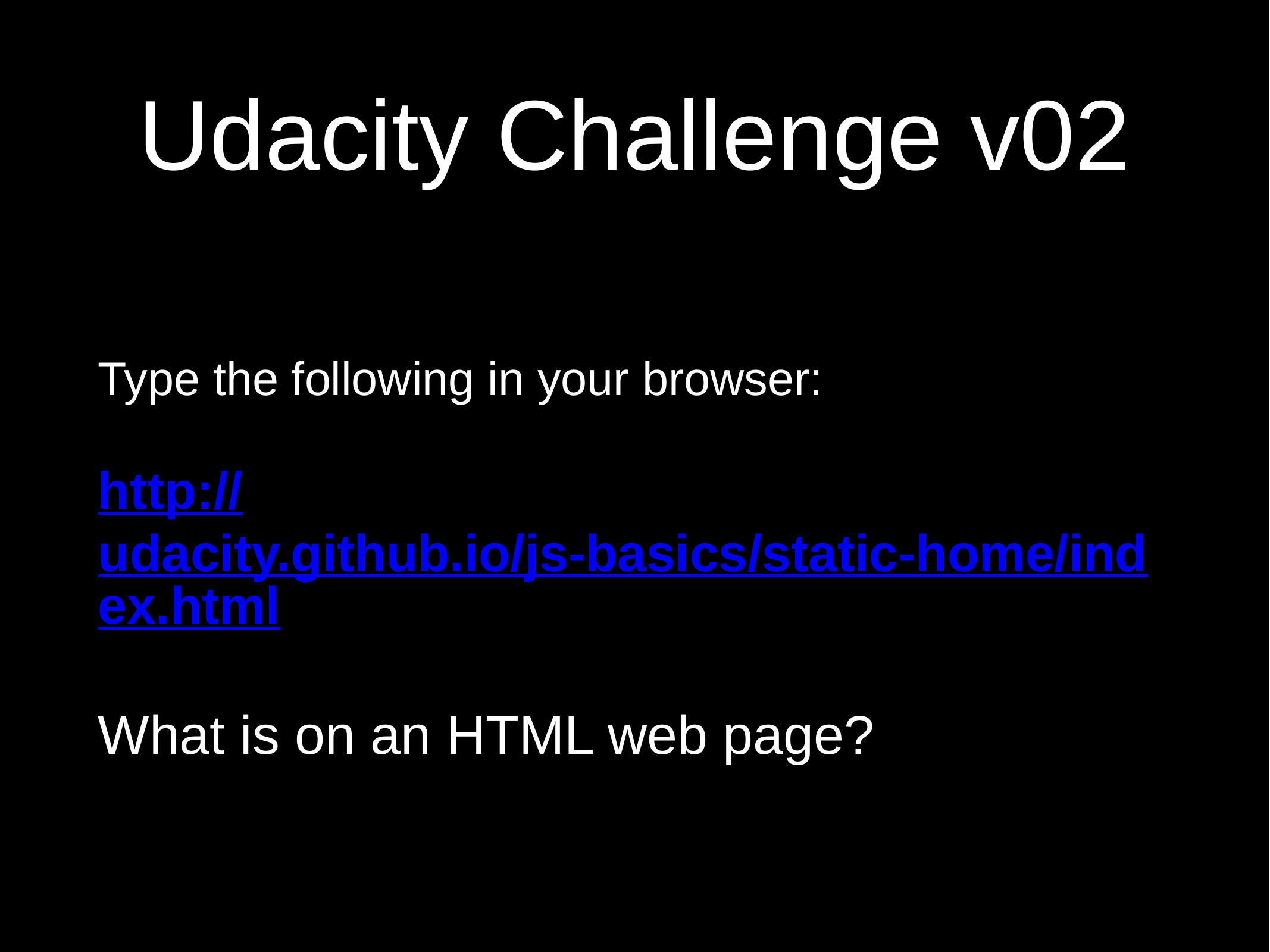

# Udacity Challenge v02
Type the following in your browser:
http://udacity.github.io/js-basics/static-home/index.html

What is on an HTML web page?